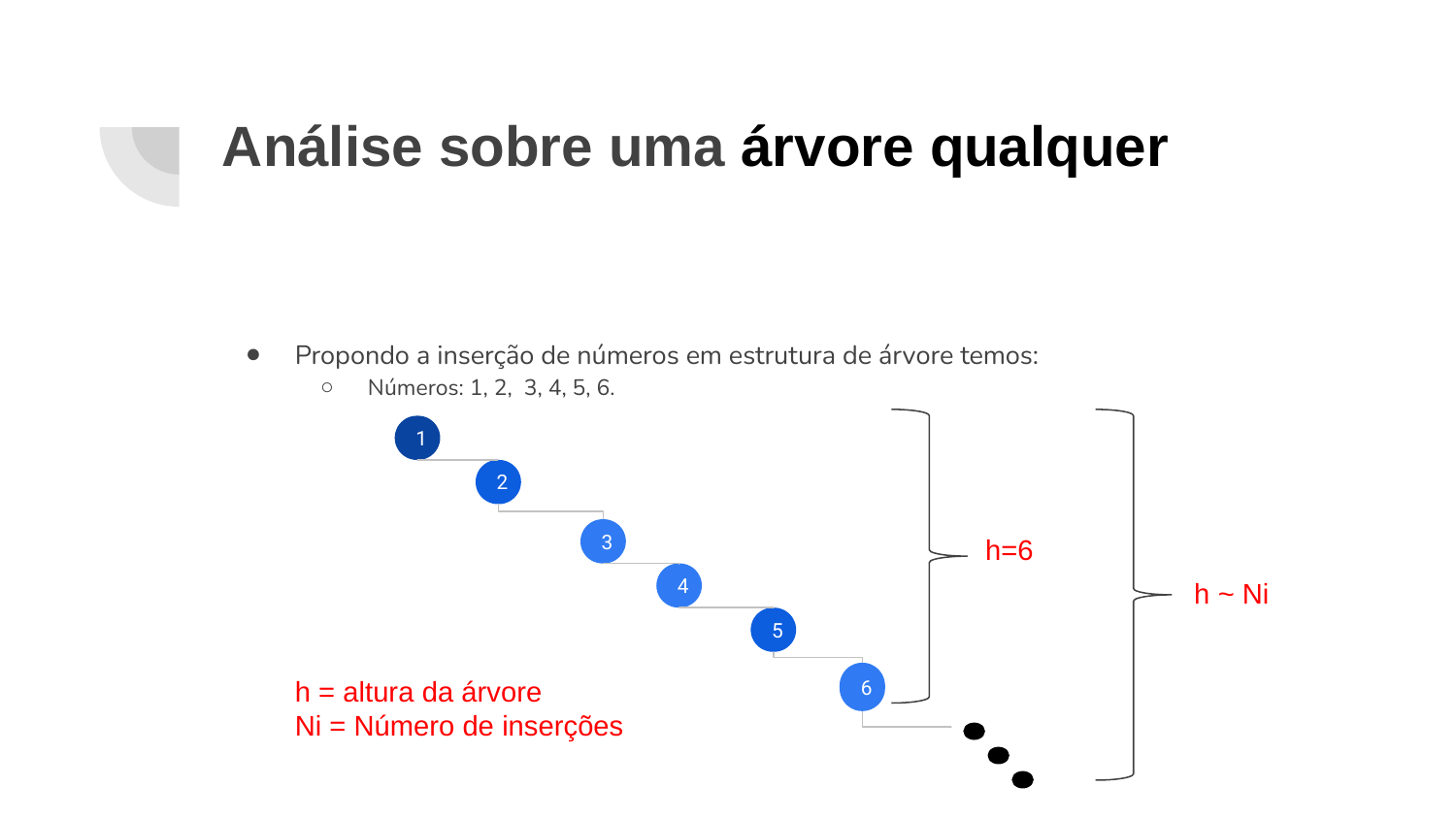

# Análise sobre uma árvore qualquer
Propondo a inserção de números em estrutura de árvore temos:
Números: 1, 2,  3, 4, 5, 6.

1
2
h=6
3
h ~ Ni
4
5
h = altura da árvore
Ni = Número de inserções
6